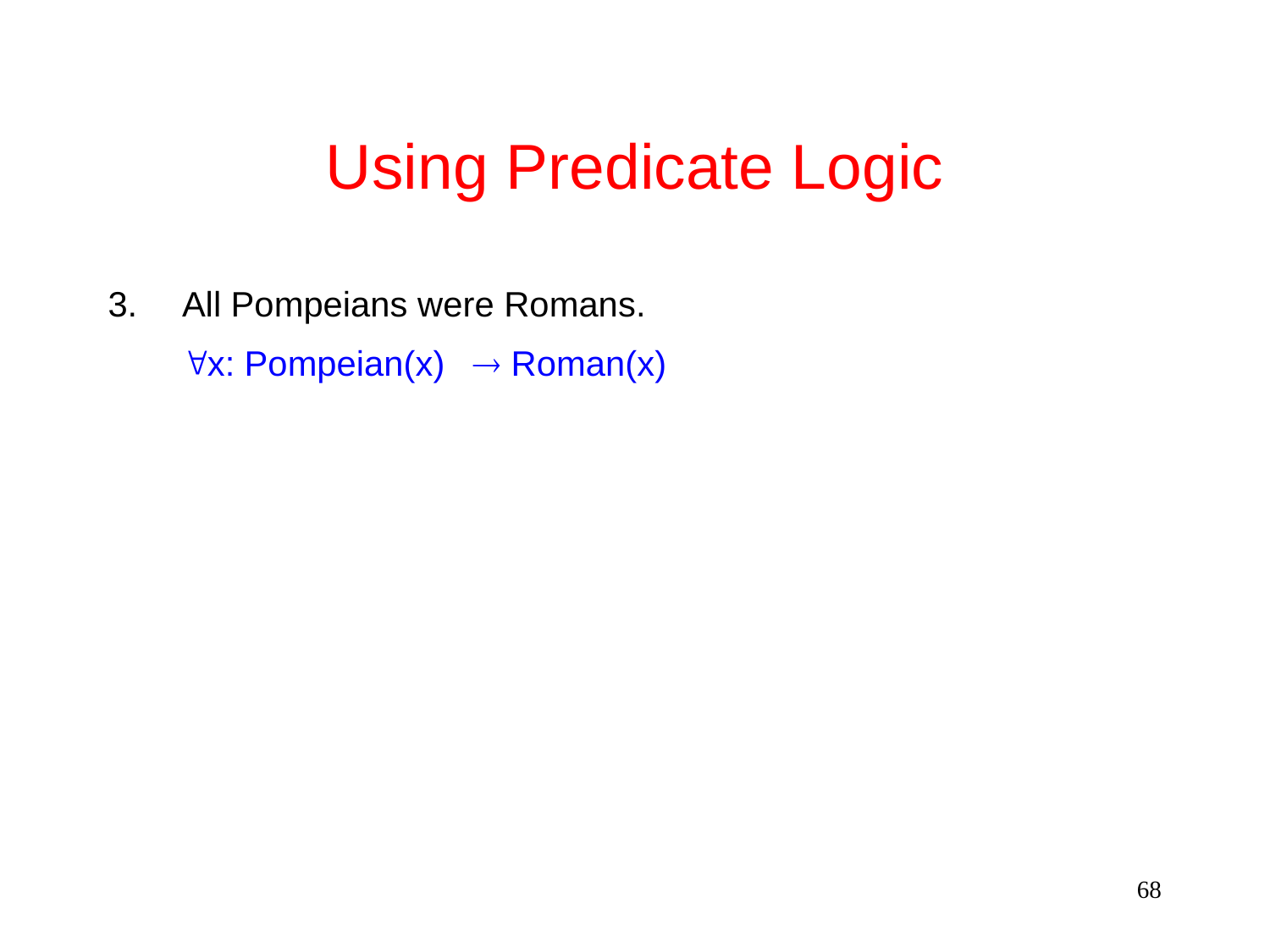

# Using Predicate Logic
3.	All Pompeians were Romans.
	∀x: Pompeian(x)  → Roman(x)
68